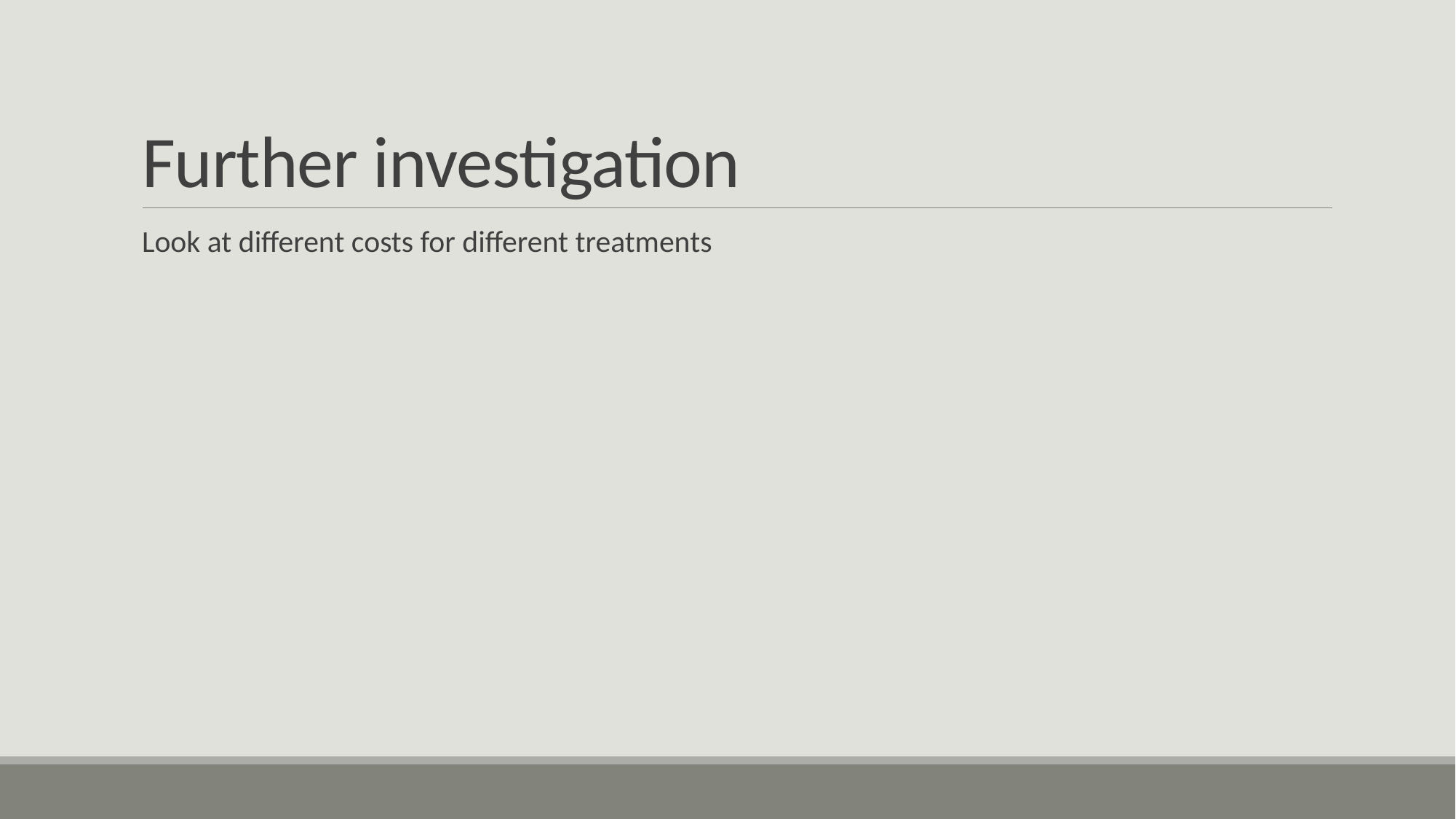

# Further investigation
Look at different costs for different treatments